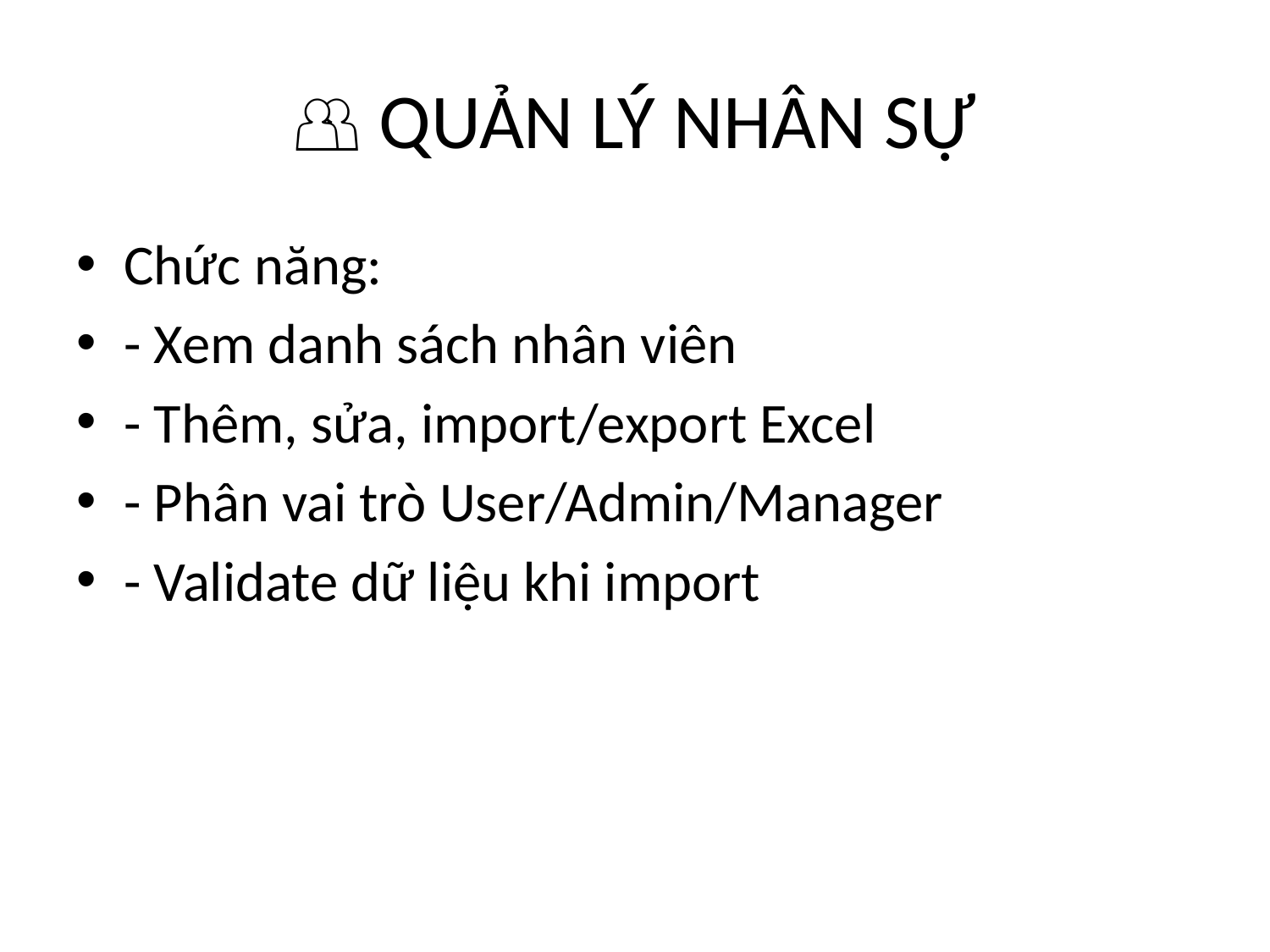

# 👥 QUẢN LÝ NHÂN SỰ
Chức năng:
- Xem danh sách nhân viên
- Thêm, sửa, import/export Excel
- Phân vai trò User/Admin/Manager
- Validate dữ liệu khi import